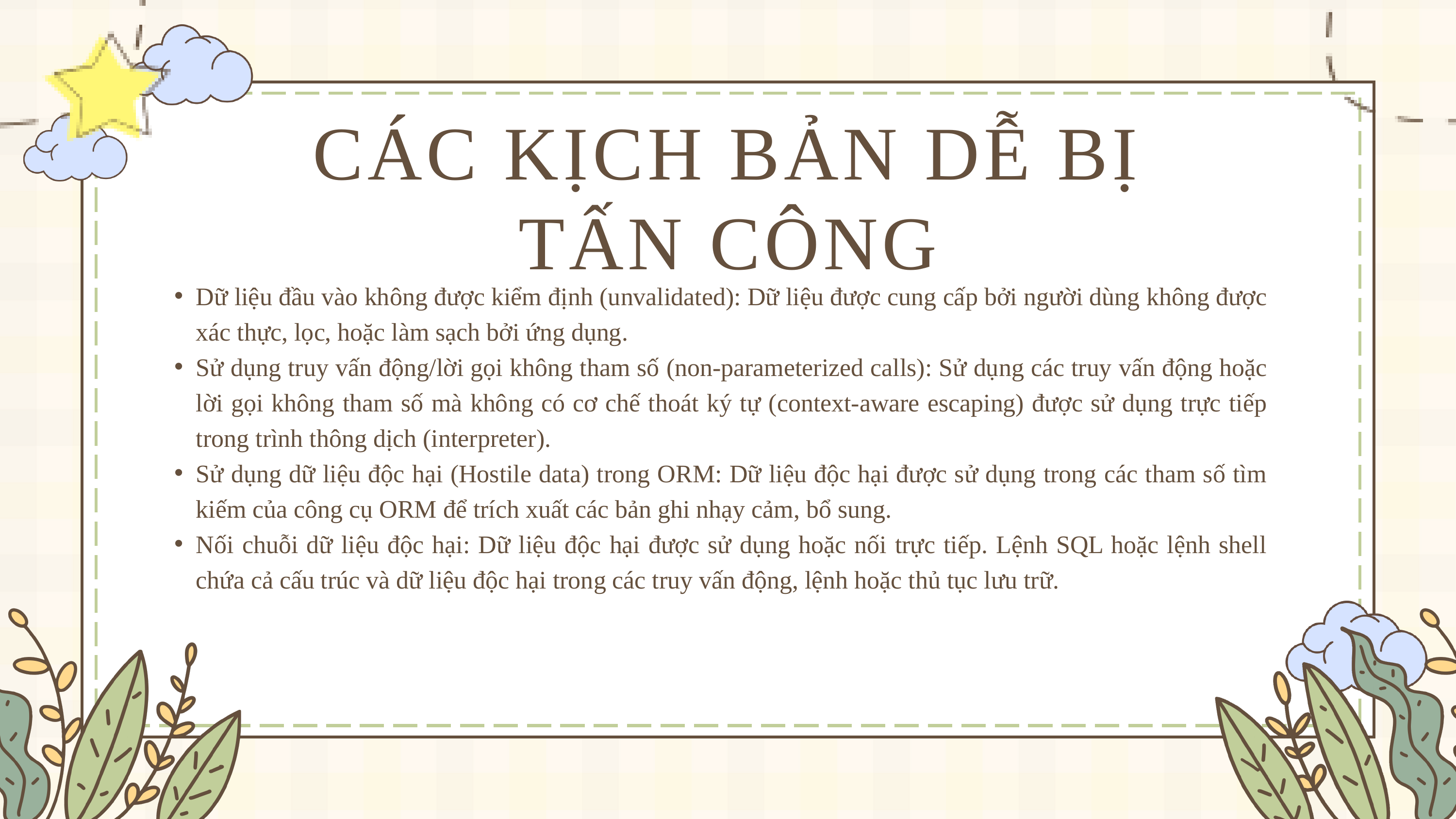

CÁC KỊCH BẢN DỄ BỊ TẤN CÔNG

Dữ liệu đầu vào không được kiểm định (unvalidated): Dữ liệu được cung cấp bởi người dùng không được xác thực, lọc, hoặc làm sạch bởi ứng dụng.
Sử dụng truy vấn động/lời gọi không tham số (non-parameterized calls): Sử dụng các truy vấn động hoặc lời gọi không tham số mà không có cơ chế thoát ký tự (context-aware escaping) được sử dụng trực tiếp trong trình thông dịch (interpreter).
Sử dụng dữ liệu độc hại (Hostile data) trong ORM: Dữ liệu độc hại được sử dụng trong các tham số tìm kiếm của công cụ ORM để trích xuất các bản ghi nhạy cảm, bổ sung.
Nối chuỗi dữ liệu độc hại: Dữ liệu độc hại được sử dụng hoặc nối trực tiếp. Lệnh SQL hoặc lệnh shell chứa cả cấu trúc và dữ liệu độc hại trong các truy vấn động, lệnh hoặc thủ tục lưu trữ.